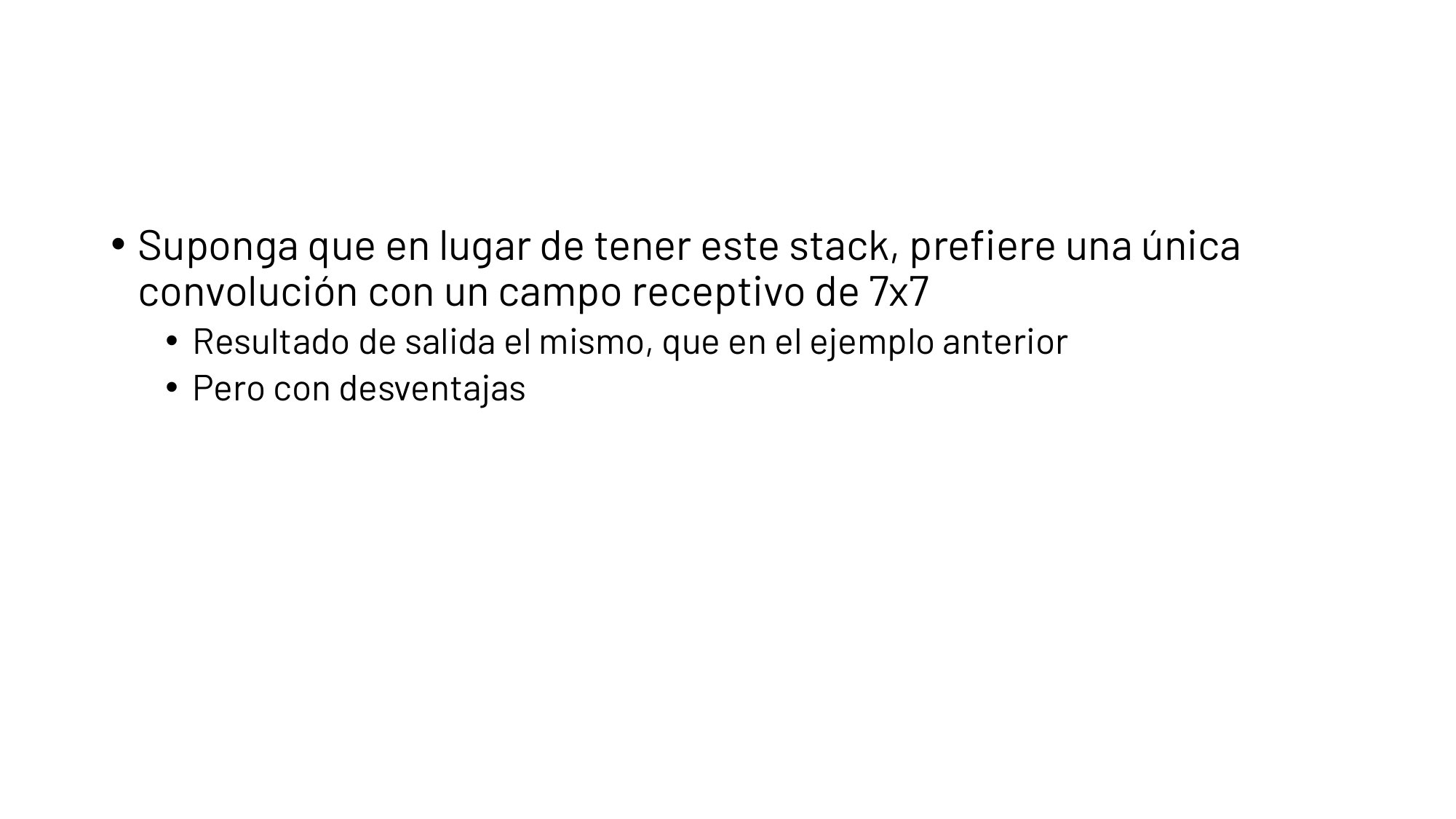

#
Suponga que en lugar de tener este stack, prefiere una única convolución con un campo receptivo de 7x7
Resultado de salida el mismo, que en el ejemplo anterior
Pero con desventajas